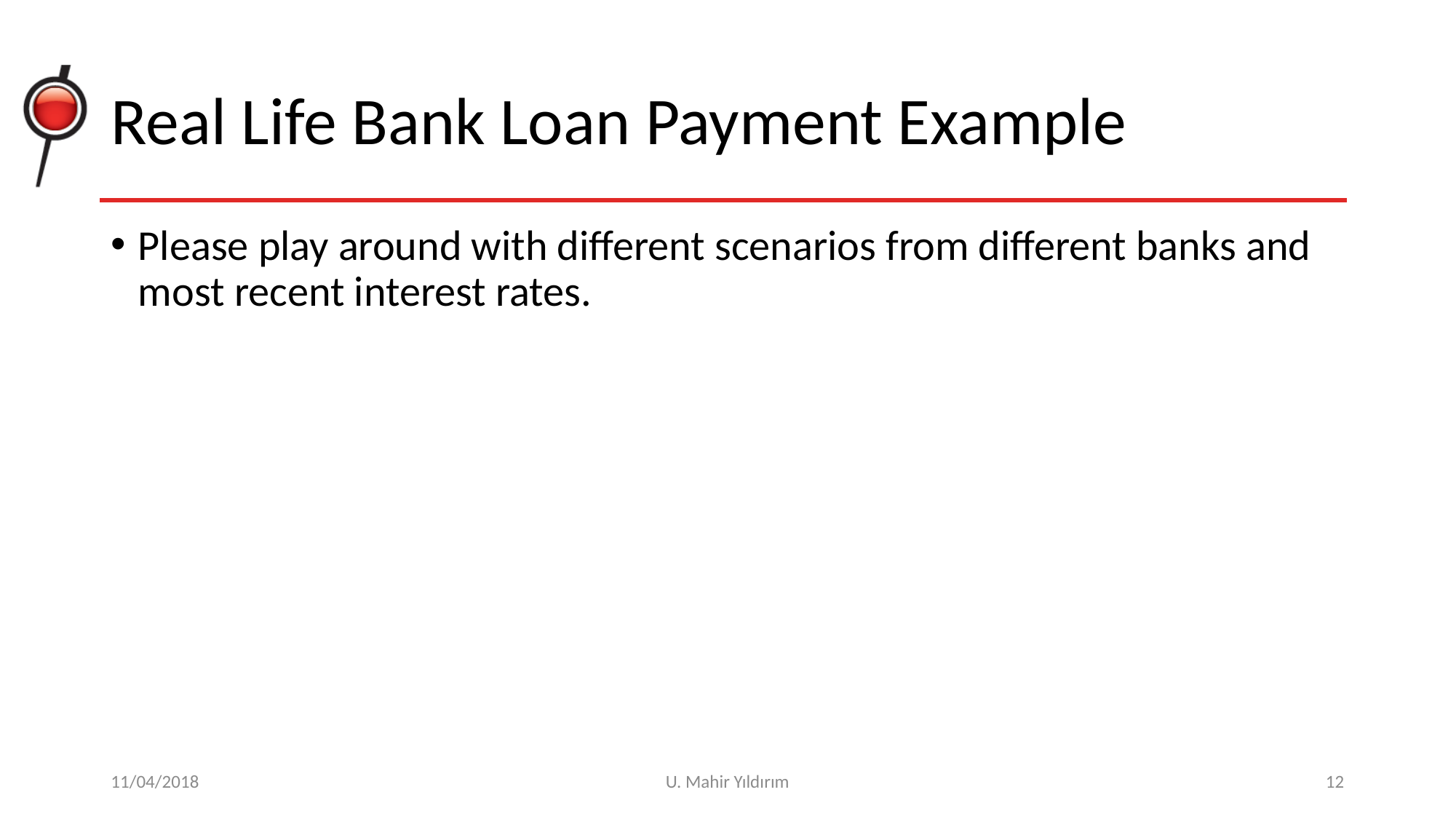

# Real Life Bank Loan Payment Example
Please play around with different scenarios from different banks and most recent interest rates.
11/04/2018
U. Mahir Yıldırım
12